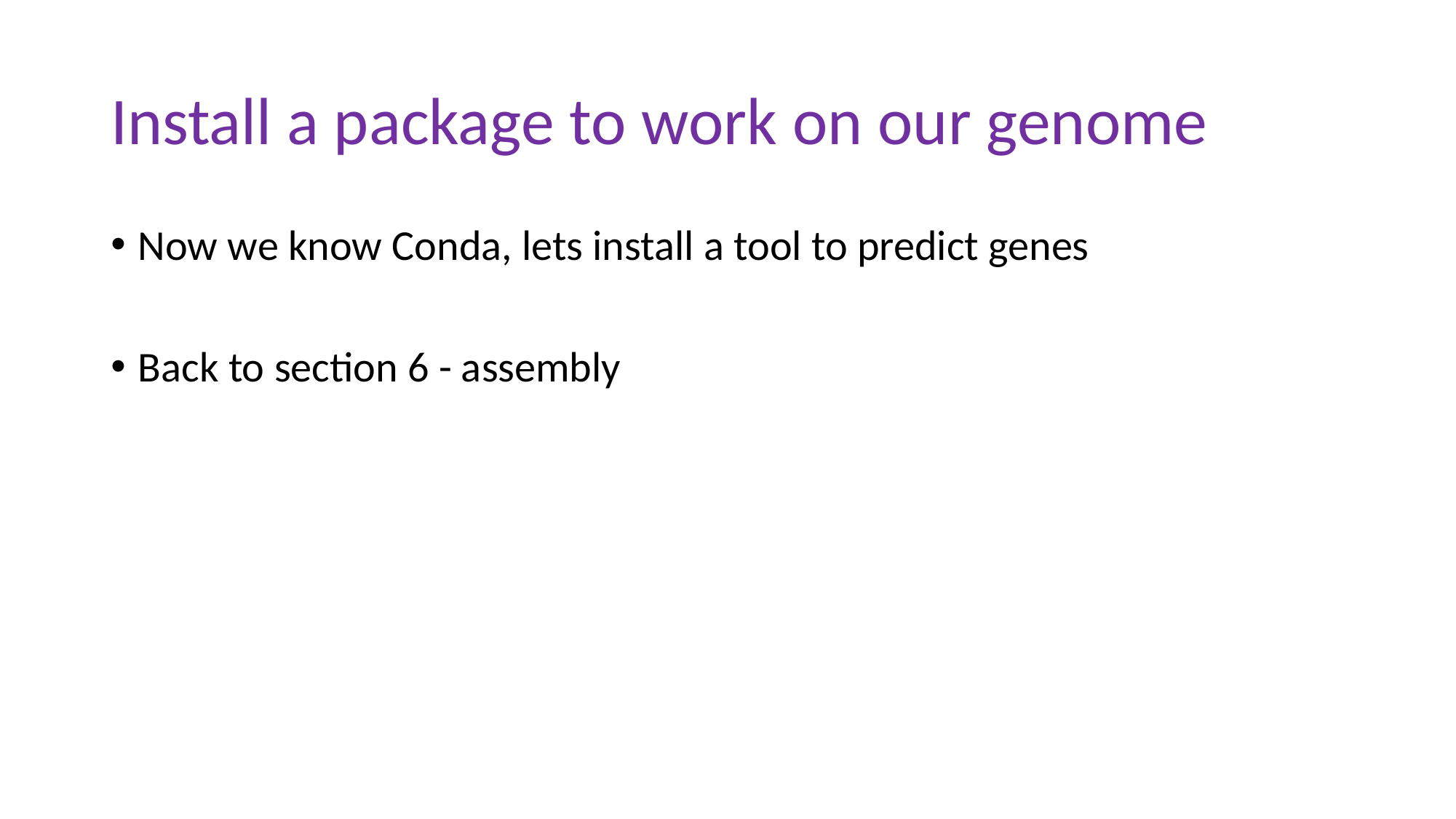

# Install a package to work on our genome
Now we know Conda, lets install a tool to predict genes

Back to section 6 - assembly